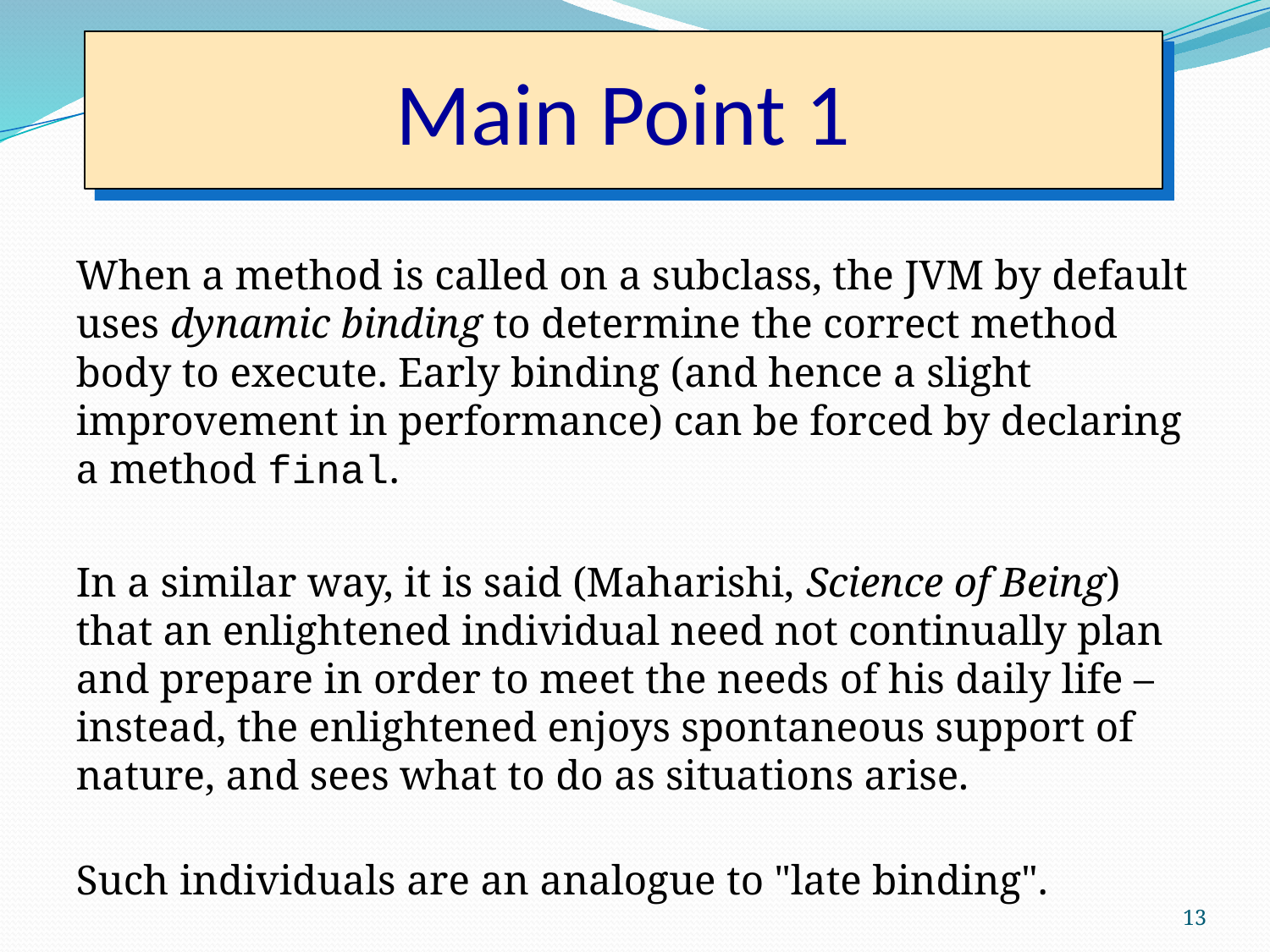

Main Point 1
When a method is called on a subclass, the JVM by default uses dynamic binding to determine the correct method body to execute. Early binding (and hence a slight improvement in performance) can be forced by declaring a method final.

In a similar way, it is said (Maharishi, Science of Being) that an enlightened individual need not continually plan and prepare in order to meet the needs of his daily life – instead, the enlightened enjoys spontaneous support of nature, and sees what to do as situations arise.
Such individuals are an analogue to "late binding".
13